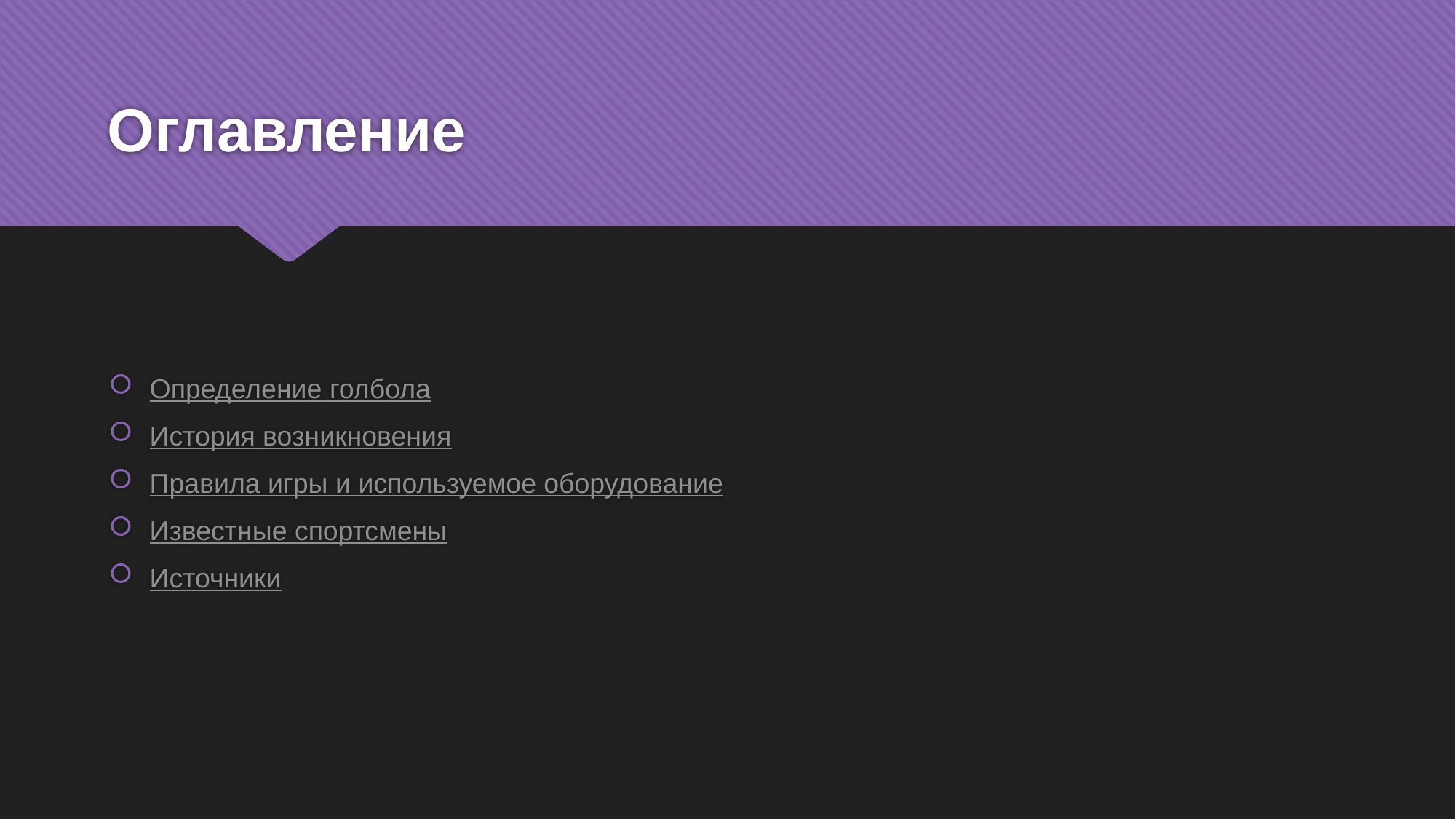

# Оглавление
Определение голбола
История возникновения
Правила игры и используемое оборудование
Известные спортсмены
Источники